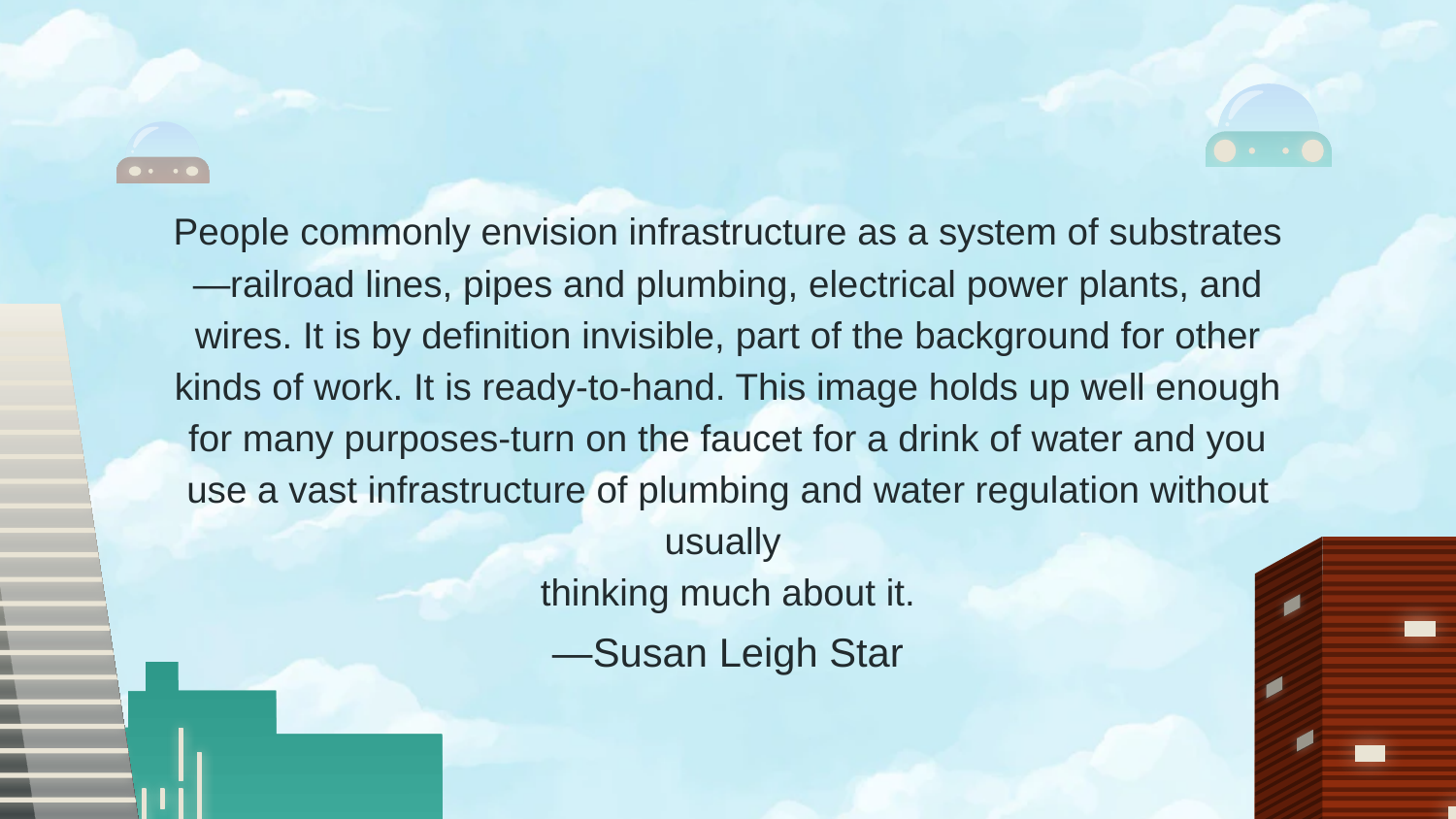

People commonly envision infrastructure as a system of substrates—railroad lines, pipes and plumbing, electrical power plants, and wires. It is by definition invisible, part of the background for other kinds of work. It is ready-to-hand. This image holds up well enough for many purposes-turn on the faucet for a drink of water and you use a vast infrastructure of plumbing and water regulation without usually
thinking much about it.

# —Susan Leigh Star